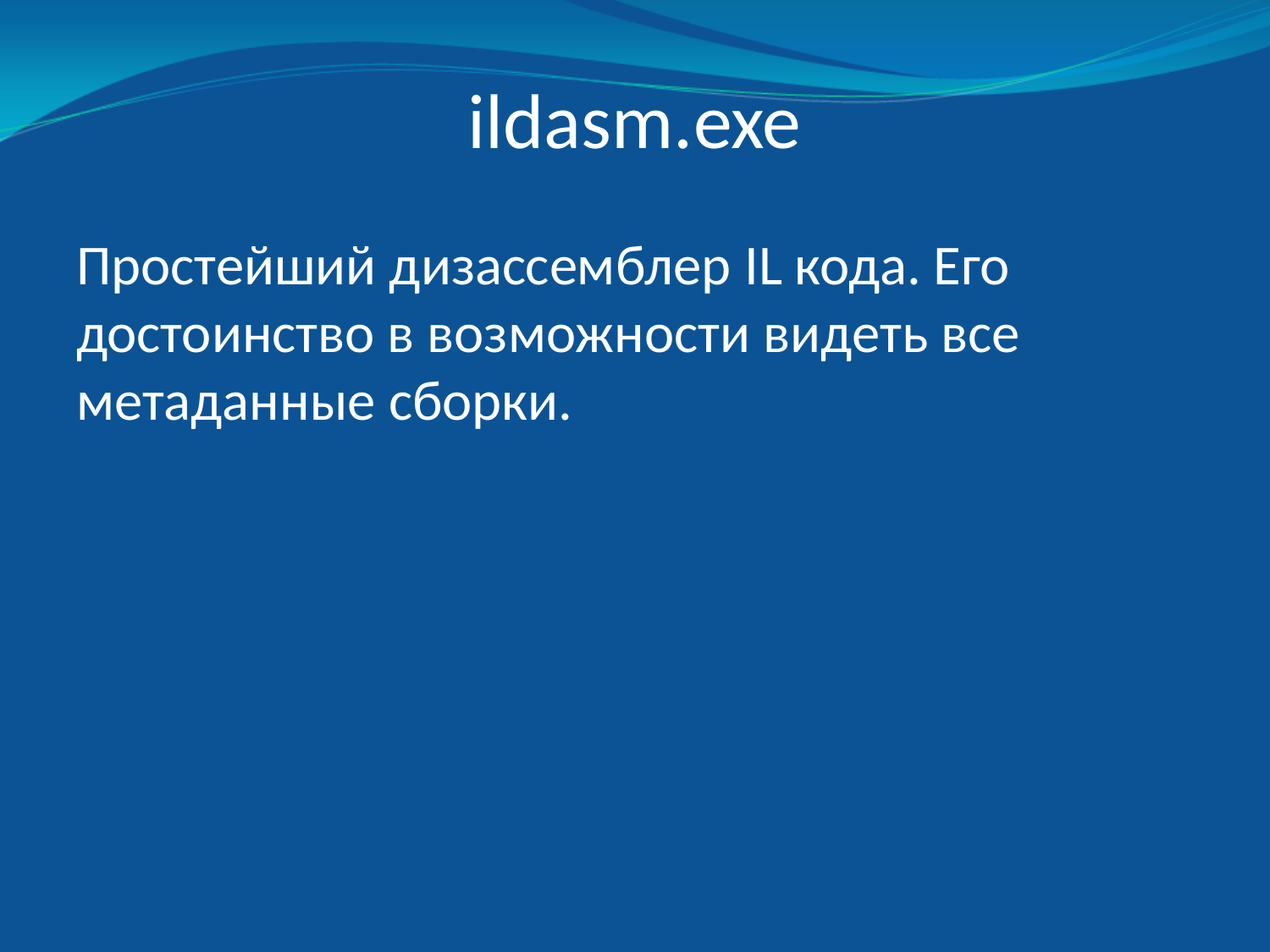

# ildasm.exe
Простейший дизассемблер IL кода. Его достоинство в возможности видеть все метаданные сборки.